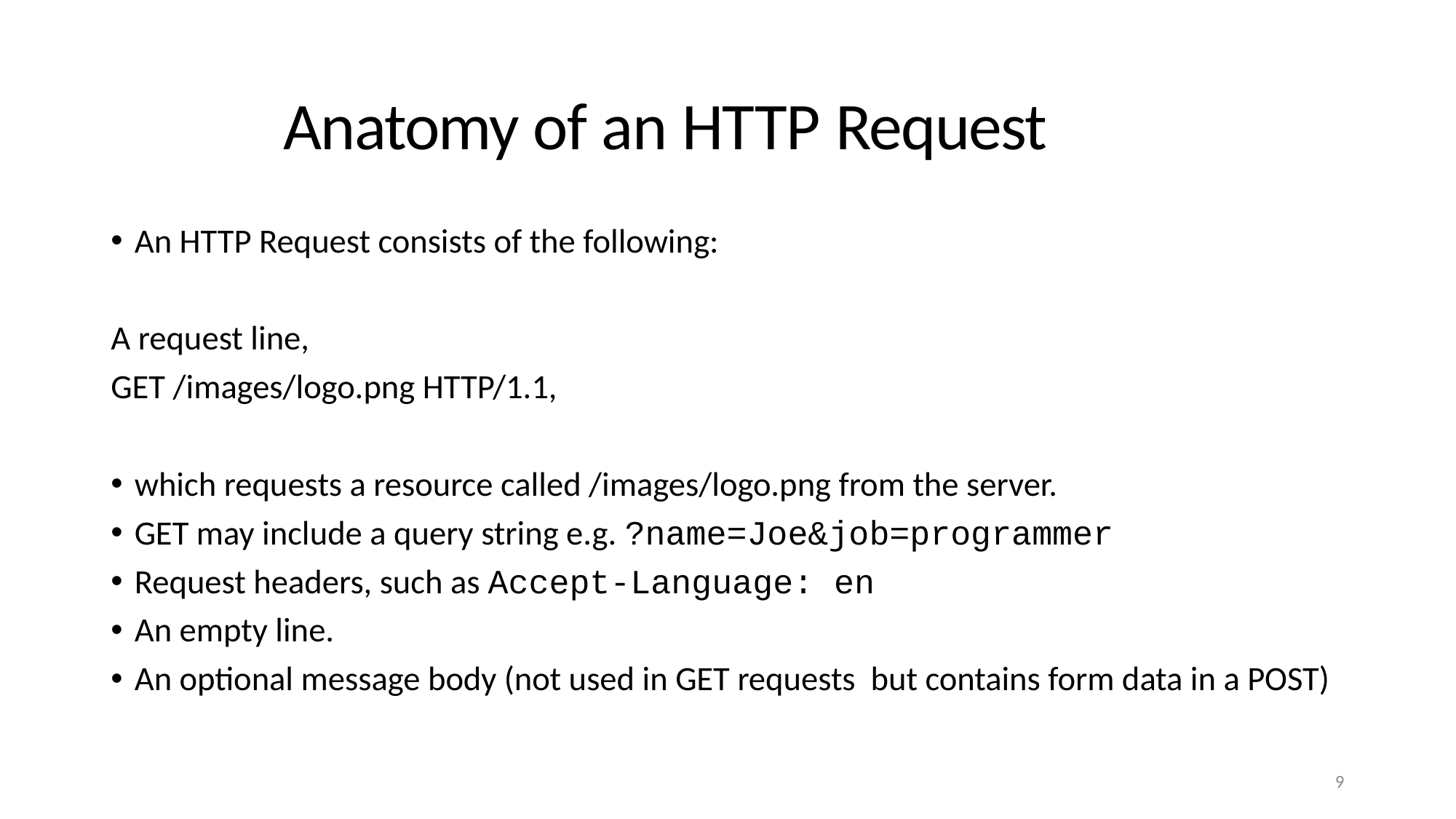

# Anatomy of an HTTP Request
An HTTP Request consists of the following:

A request line,
GET /images/logo.png HTTP/1.1,

which requests a resource called /images/logo.png from the server.
GET may include a query string e.g. ?name=Joe&job=programmer
Request headers, such as Accept-Language: en
An empty line.
An optional message body (not used in GET requests  but contains form data in a POST)

9